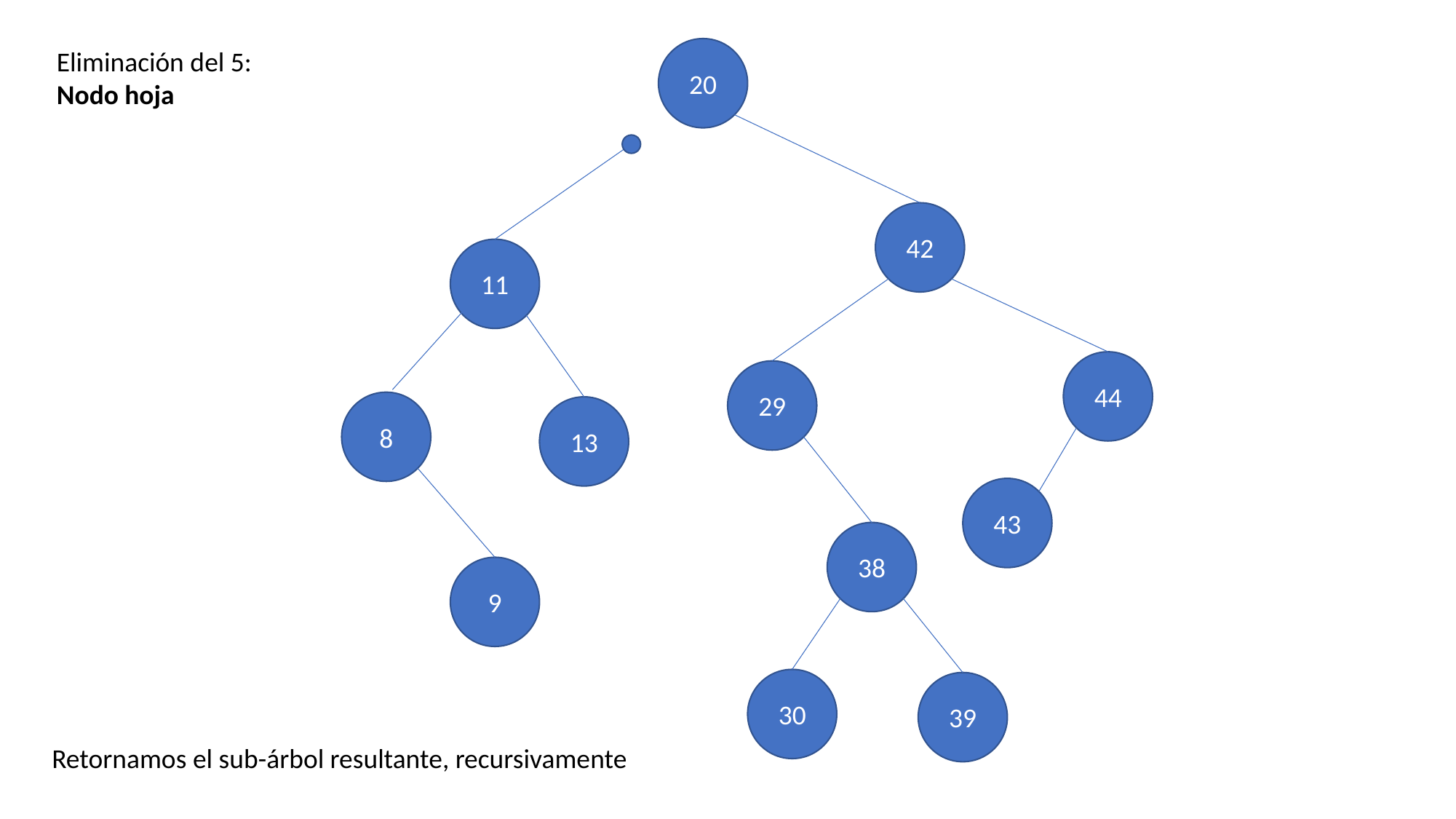

20
Eliminación del 5:
Nodo hoja

42
11
44
29
8
13
43
38
9
30
39
Retornamos el sub-árbol resultante, recursivamente